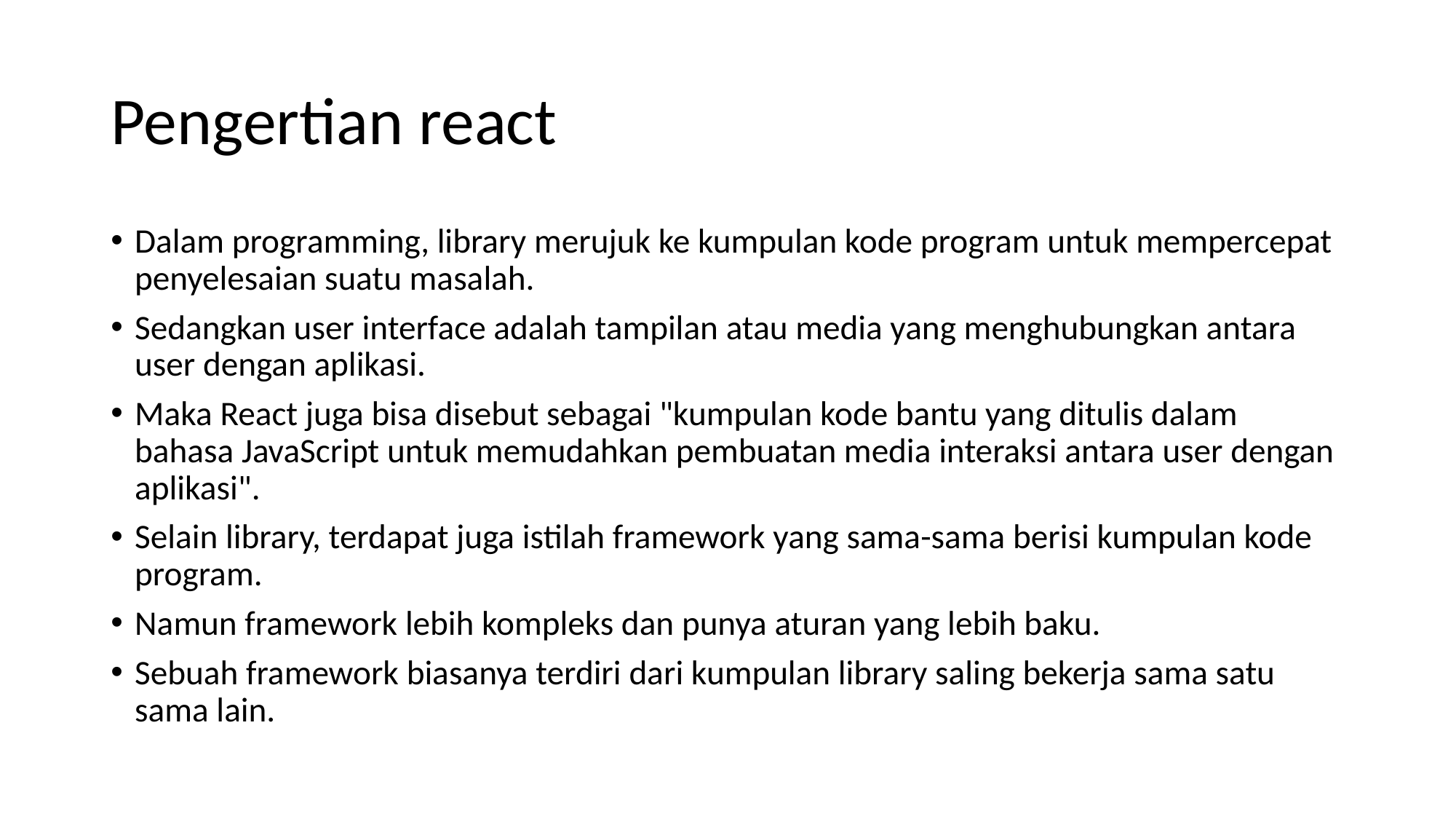

# Pengertian react
Dalam programming, library merujuk ke kumpulan kode program untuk mempercepat penyelesaian suatu masalah.
Sedangkan user interface adalah tampilan atau media yang menghubungkan antara user dengan aplikasi.
Maka React juga bisa disebut sebagai "kumpulan kode bantu yang ditulis dalam bahasa JavaScript untuk memudahkan pembuatan media interaksi antara user dengan aplikasi".
Selain library, terdapat juga istilah framework yang sama-sama berisi kumpulan kode program.
Namun framework lebih kompleks dan punya aturan yang lebih baku.
Sebuah framework biasanya terdiri dari kumpulan library saling bekerja sama satu sama lain.